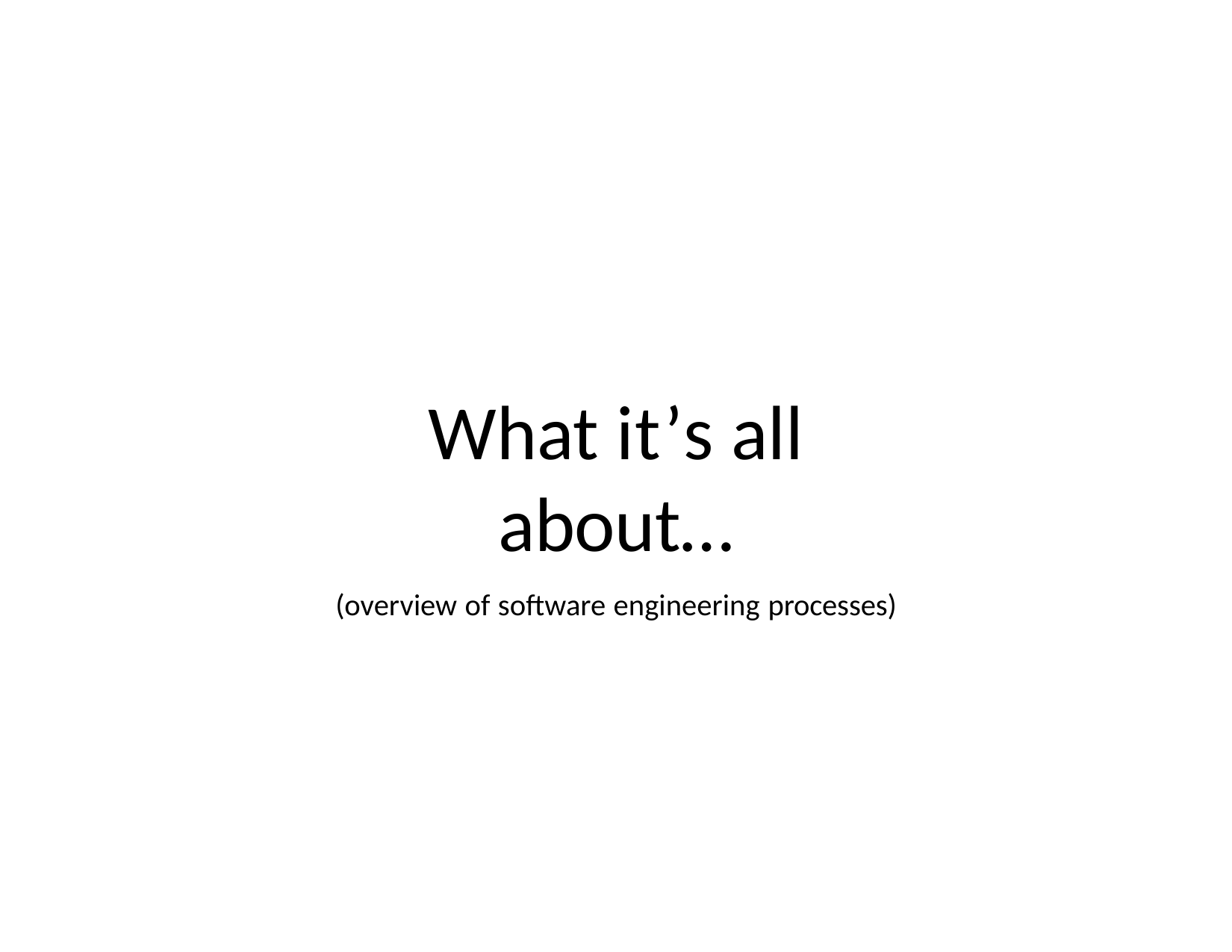

# What it’s all about…
(overview of software engineering processes)